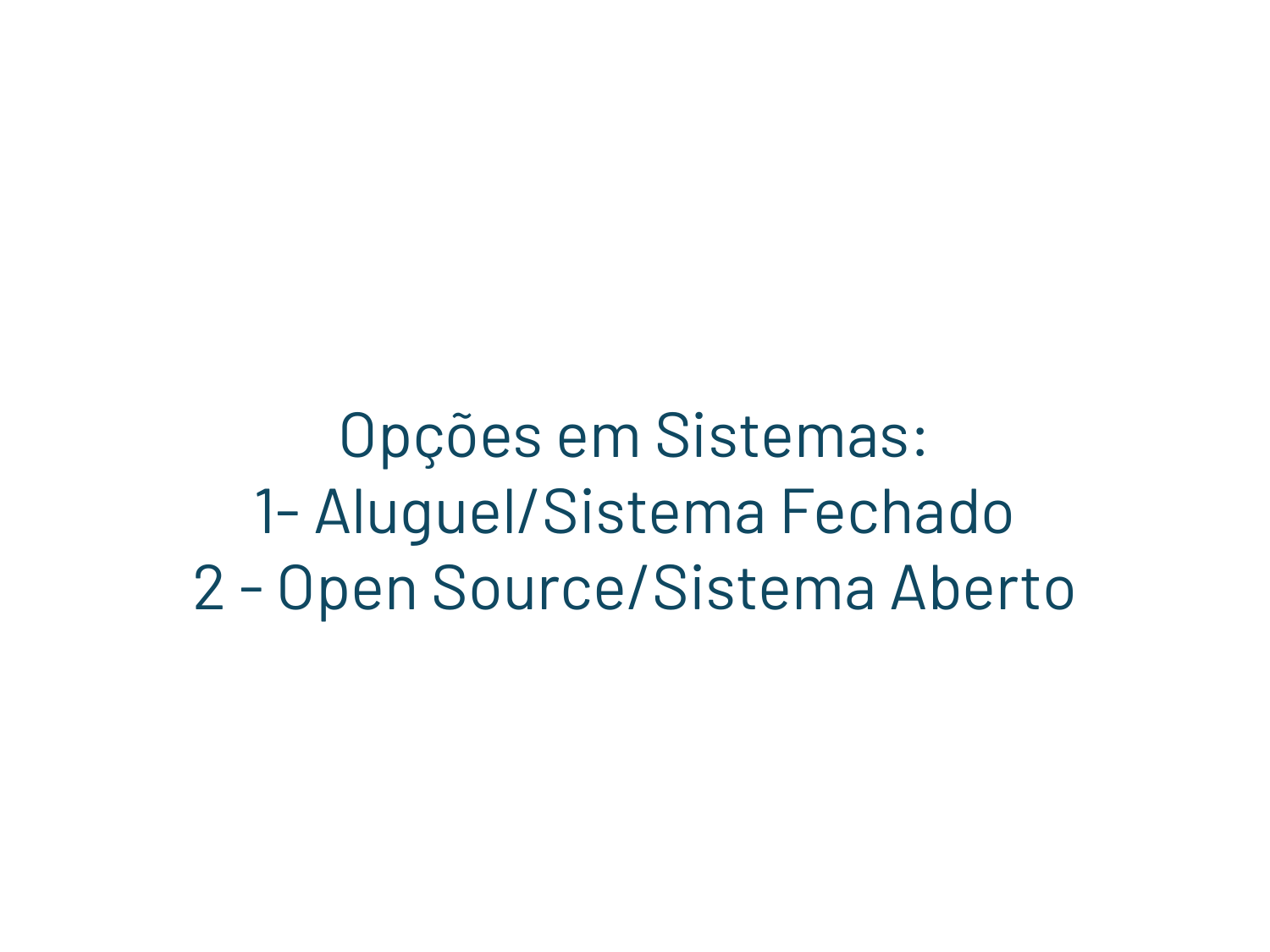

Opções em Sistemas:
1- Aluguel/Sistema Fechado
2 - Open Source/Sistema Aberto